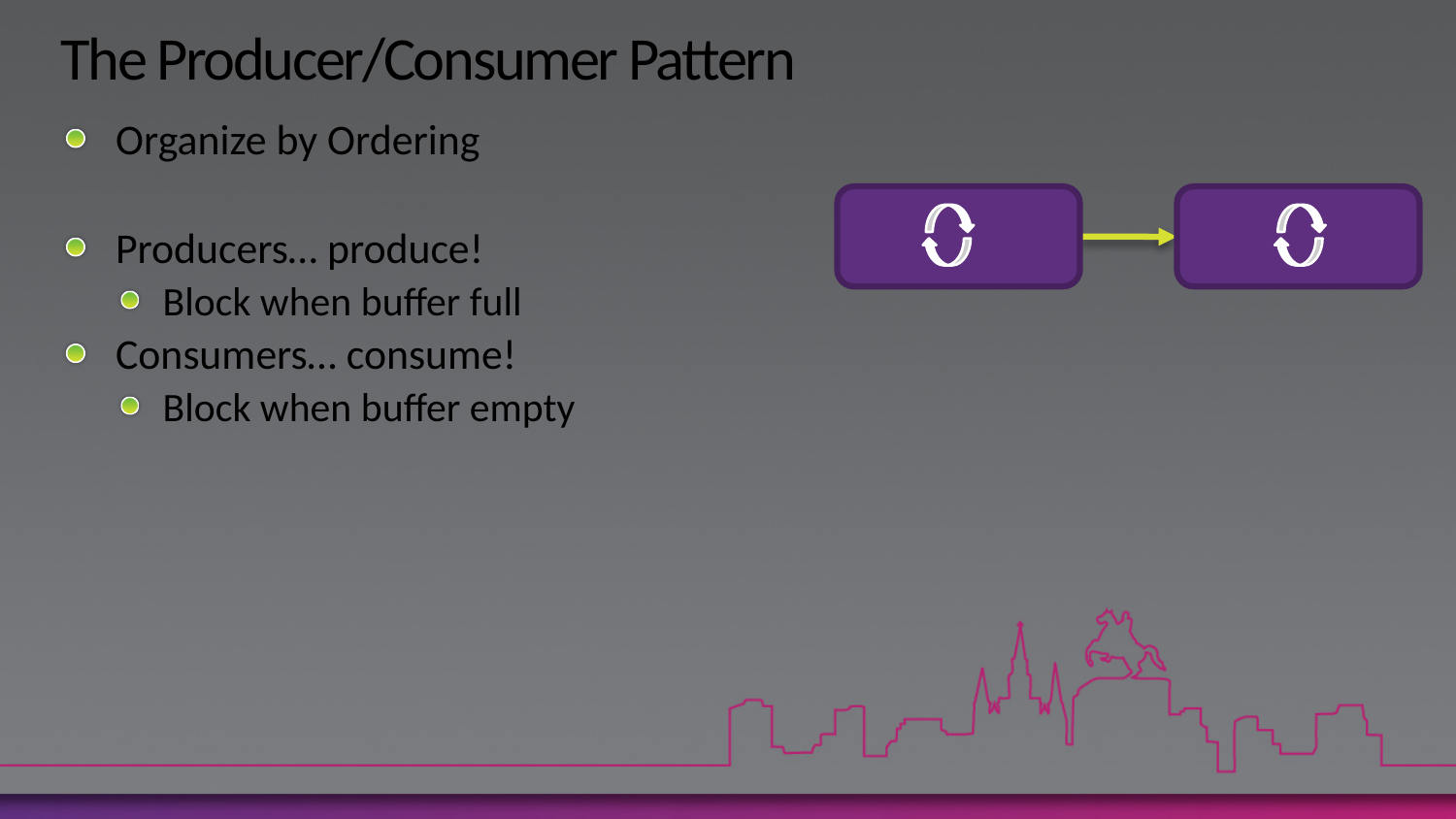

# The Producer/Consumer Pattern
Organize by Ordering

Producers… produce!
Block when buffer full
Consumers… consume!
Block when buffer empty